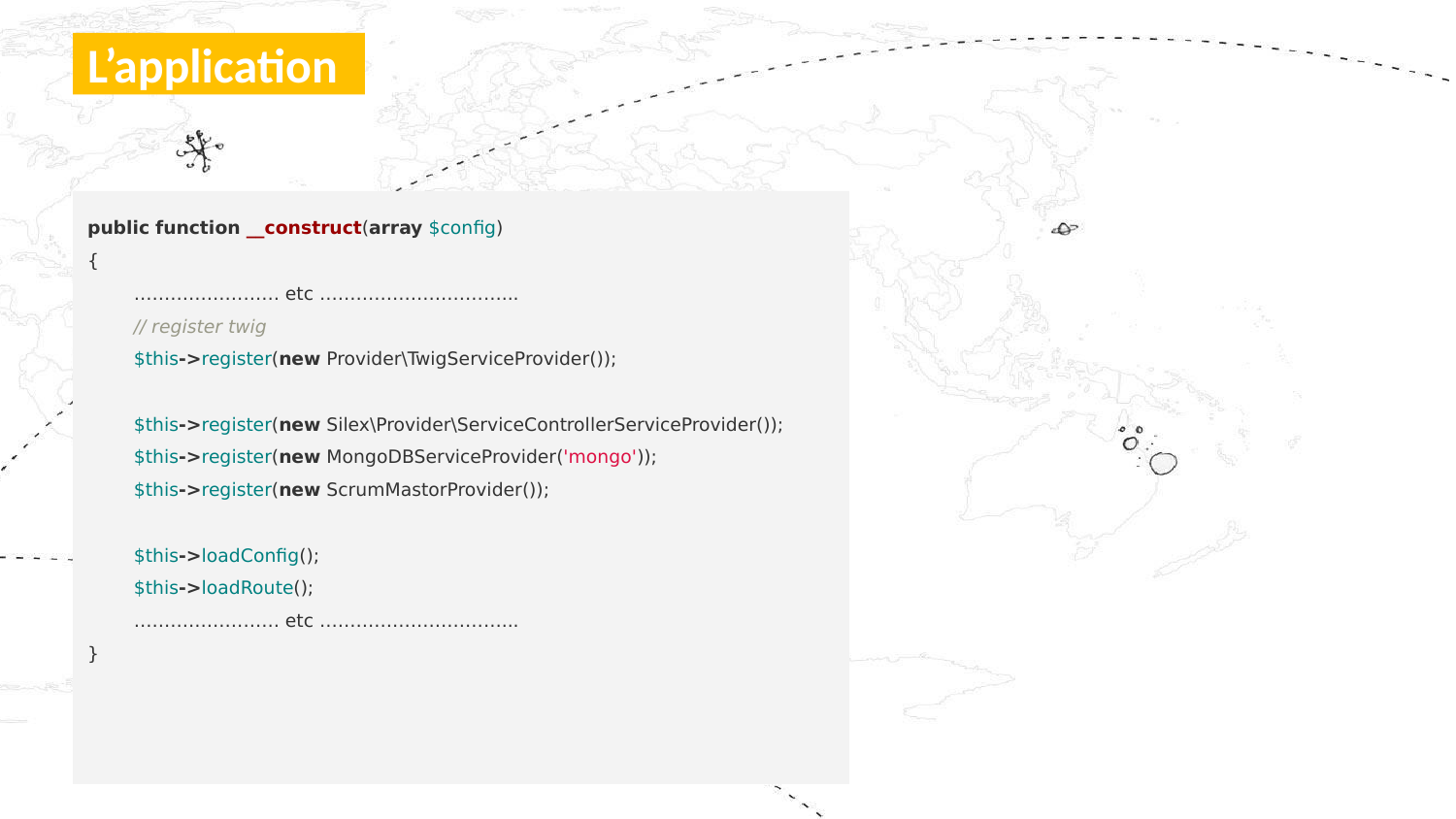

# L’application
public function __construct(array $config)
{
        …………………… etc …………………………...
        // register twig
        $this->register(new Provider\TwigServiceProvider());

        $this->register(new Silex\Provider\ServiceControllerServiceProvider());
        $this->register(new MongoDBServiceProvider('mongo'));
        $this->register(new ScrumMastorProvider());

        $this->loadConfig();
        $this->loadRoute();
        …………………… etc …………………………...
}